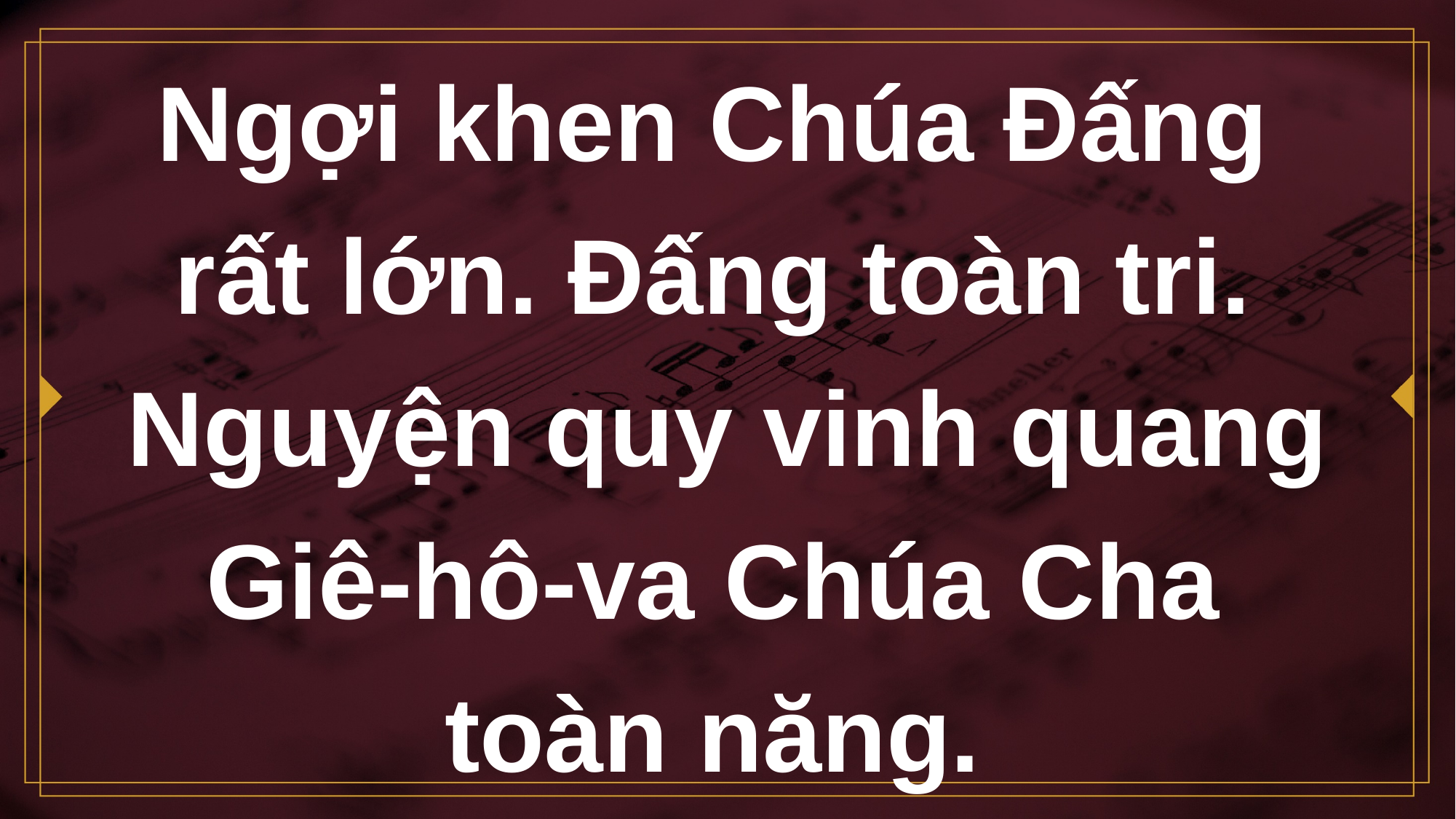

# Ngợi khen Chúa Đấng rất lớn. Đấng toàn tri.
Nguyện quy vinh quang Giê-hô-va Chúa Cha
toàn năng.